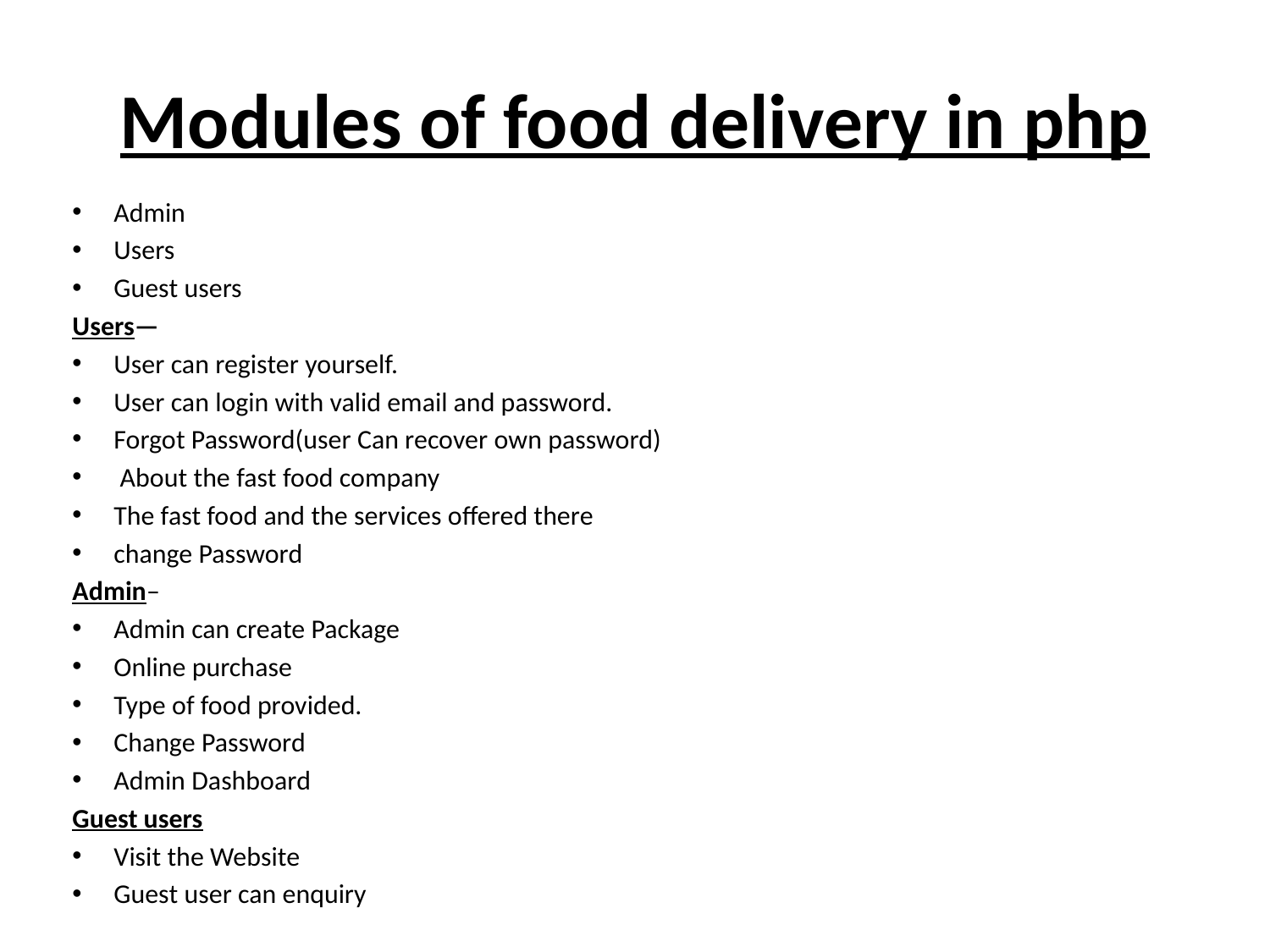

# Modules of food delivery in php
Admin
Users
Guest users
Users—
User can register yourself.
User can login with valid email and password.
Forgot Password(user Can recover own password)
 About the fast food company
The fast food and the services offered there
change Password
Admin–
Admin can create Package
Online purchase
Type of food provided.
Change Password
Admin Dashboard
Guest users
Visit the Website
Guest user can enquiry